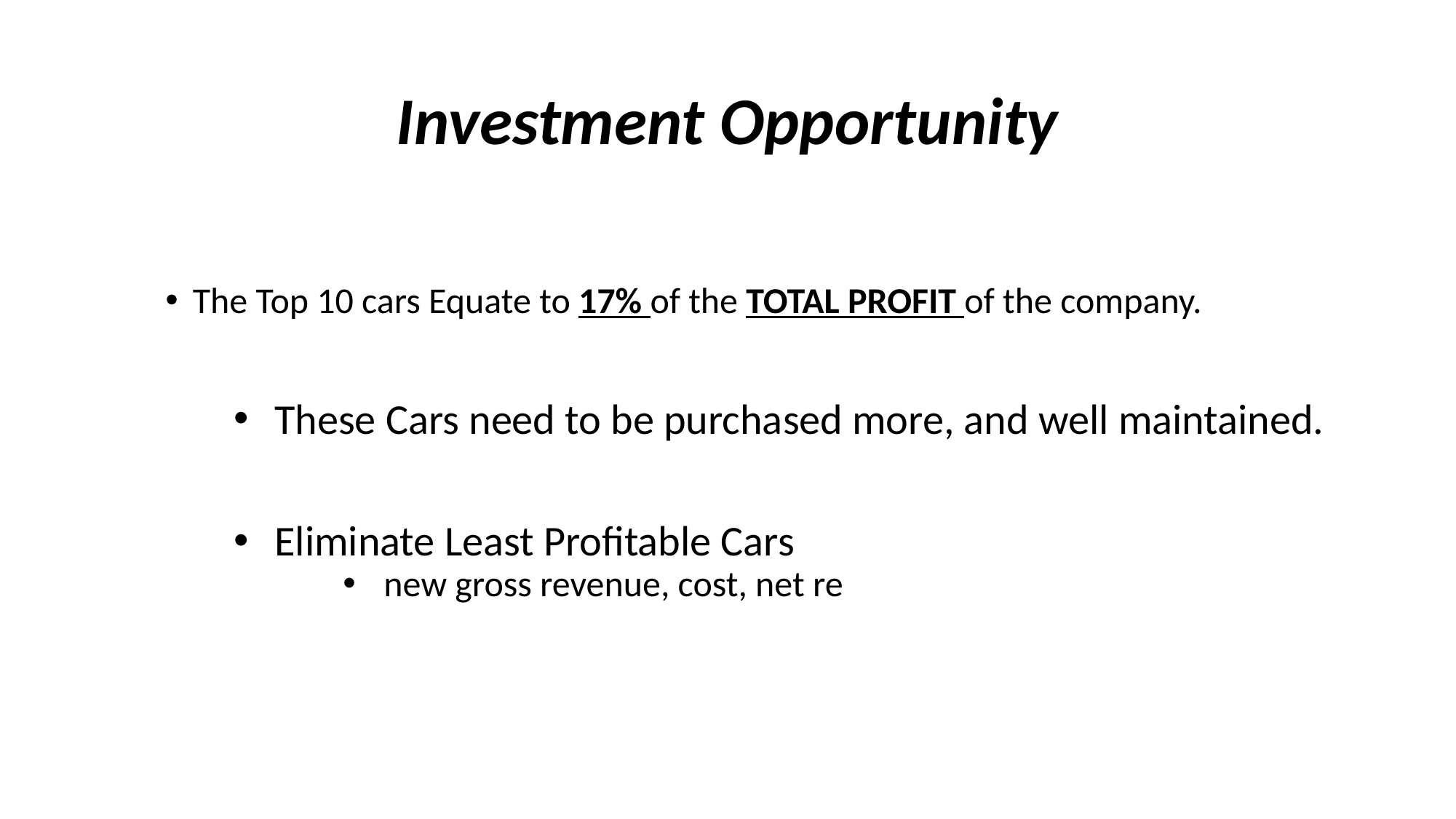

# Investment Opportunity

The Top 10 cars Equate to 17% of the TOTAL PROFIT of the company.

These Cars need to be purchased more, and well maintained.

Eliminate Least Profitable Cars
new gross revenue, cost, net re